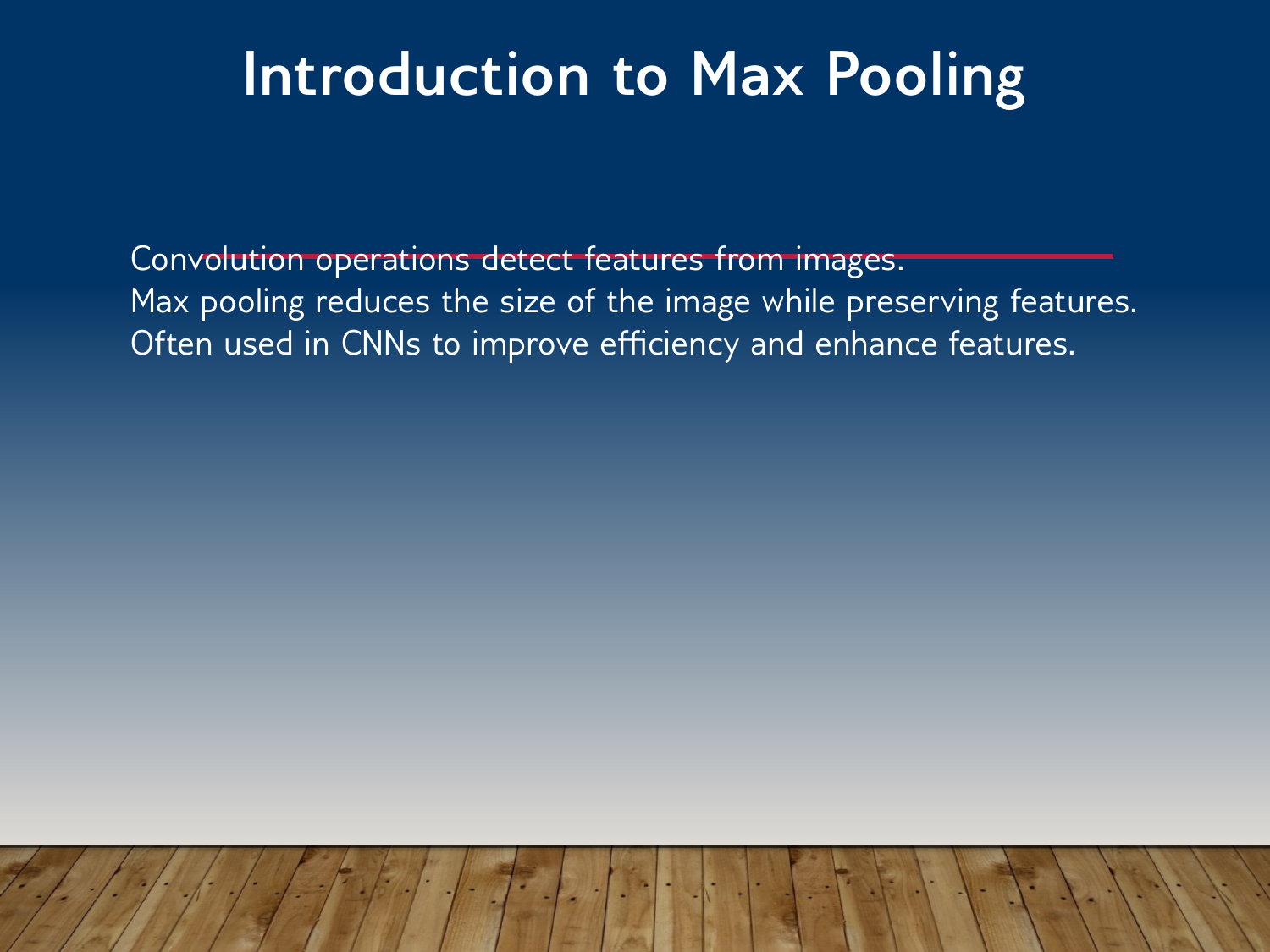

Introduction to Max Pooling
#

Convolution operations detect features from images.
Max pooling reduces the size of the image while preserving features.
Often used in CNNs to improve efficiency and enhance features.